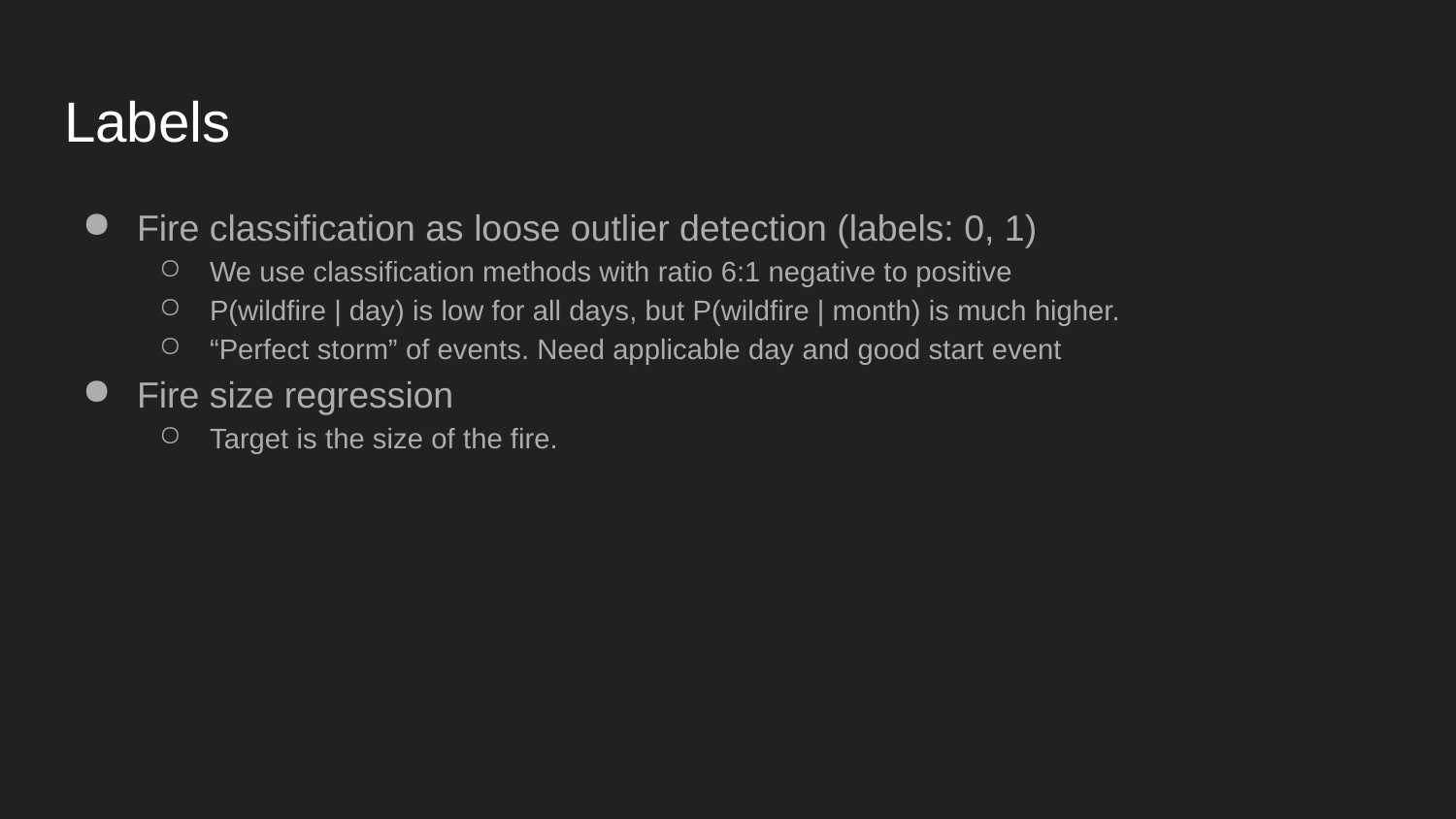

# Labels
Fire classification as loose outlier detection (labels: 0, 1)
We use classification methods with ratio 6:1 negative to positive
P(wildfire | day) is low for all days, but P(wildfire | month) is much higher.
“Perfect storm” of events. Need applicable day and good start event
Fire size regression
Target is the size of the fire.